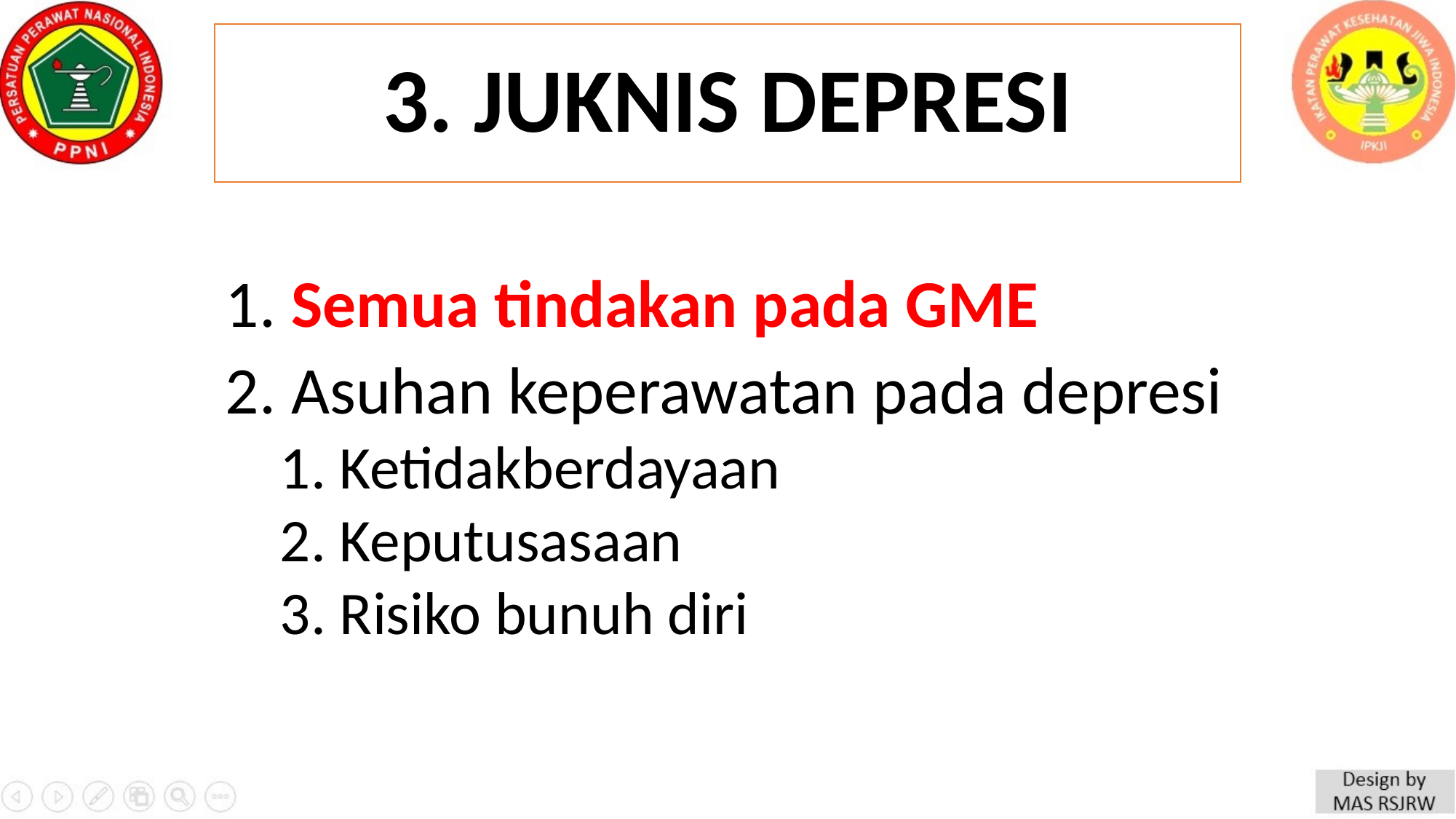

# 3. JUKNIS DEPRESI
 Semua tindakan pada GME
 Asuhan keperawatan pada depresi
 Ketidakberdayaan
 Keputusasaan
 Risiko bunuh diri